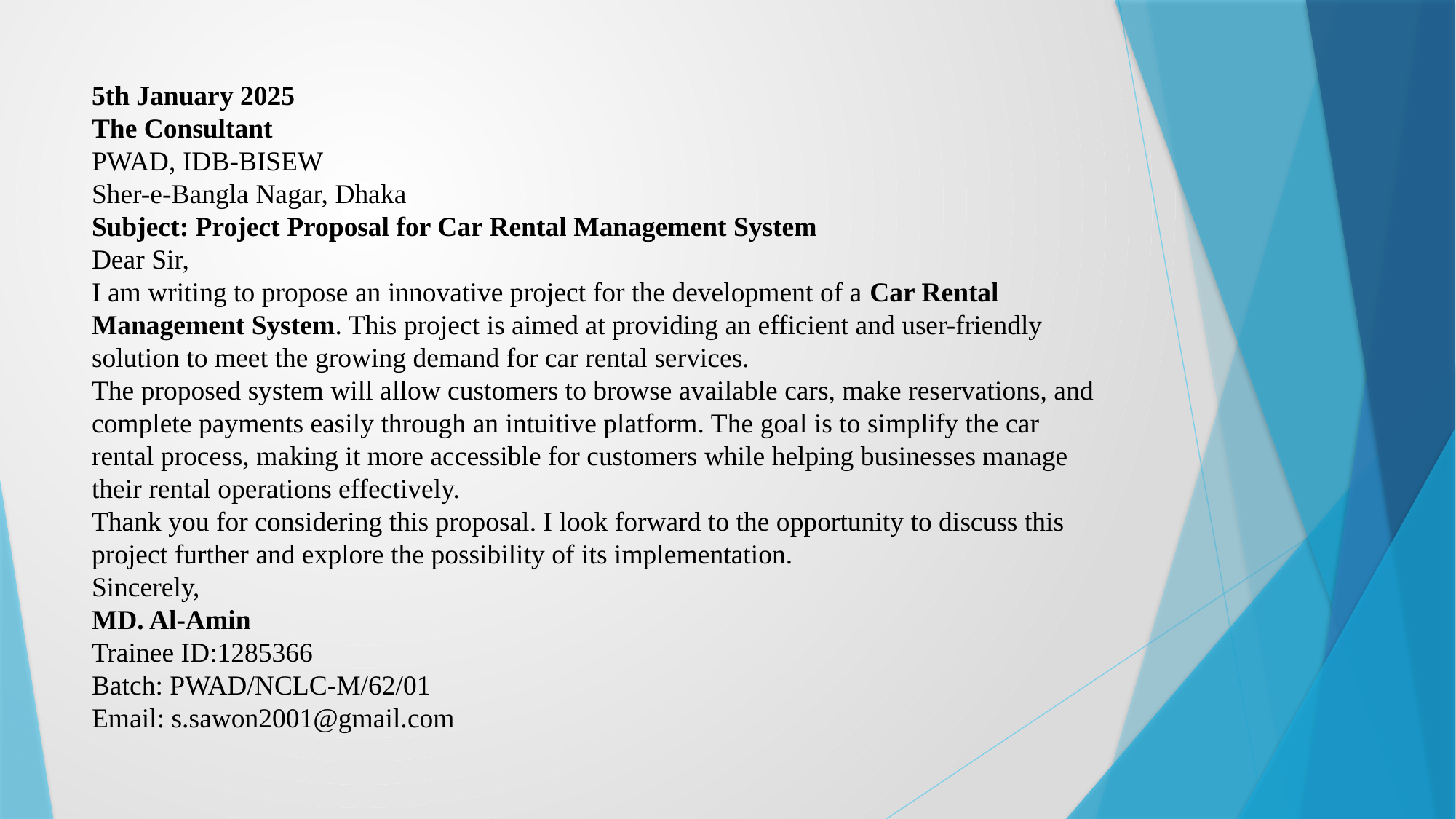

# 5th January 2025 The Consultant PWAD, IDB-BISEW Sher-e-Bangla Nagar, Dhaka Subject: Project Proposal for Car Rental Management System Dear Sir, I am writing to propose an innovative project for the development of a Car Rental Management System. This project is aimed at providing an efficient and user-friendly solution to meet the growing demand for car rental services. The proposed system will allow customers to browse available cars, make reservations, and complete payments easily through an intuitive platform. The goal is to simplify the car rental process, making it more accessible for customers while helping businesses manage their rental operations effectively. Thank you for considering this proposal. I look forward to the opportunity to discuss this project further and explore the possibility of its implementation. Sincerely, MD. Al-Amin Trainee ID:1285366 Batch: PWAD/NCLC-M/62/01 Email: s.sawon2001@gmail.com